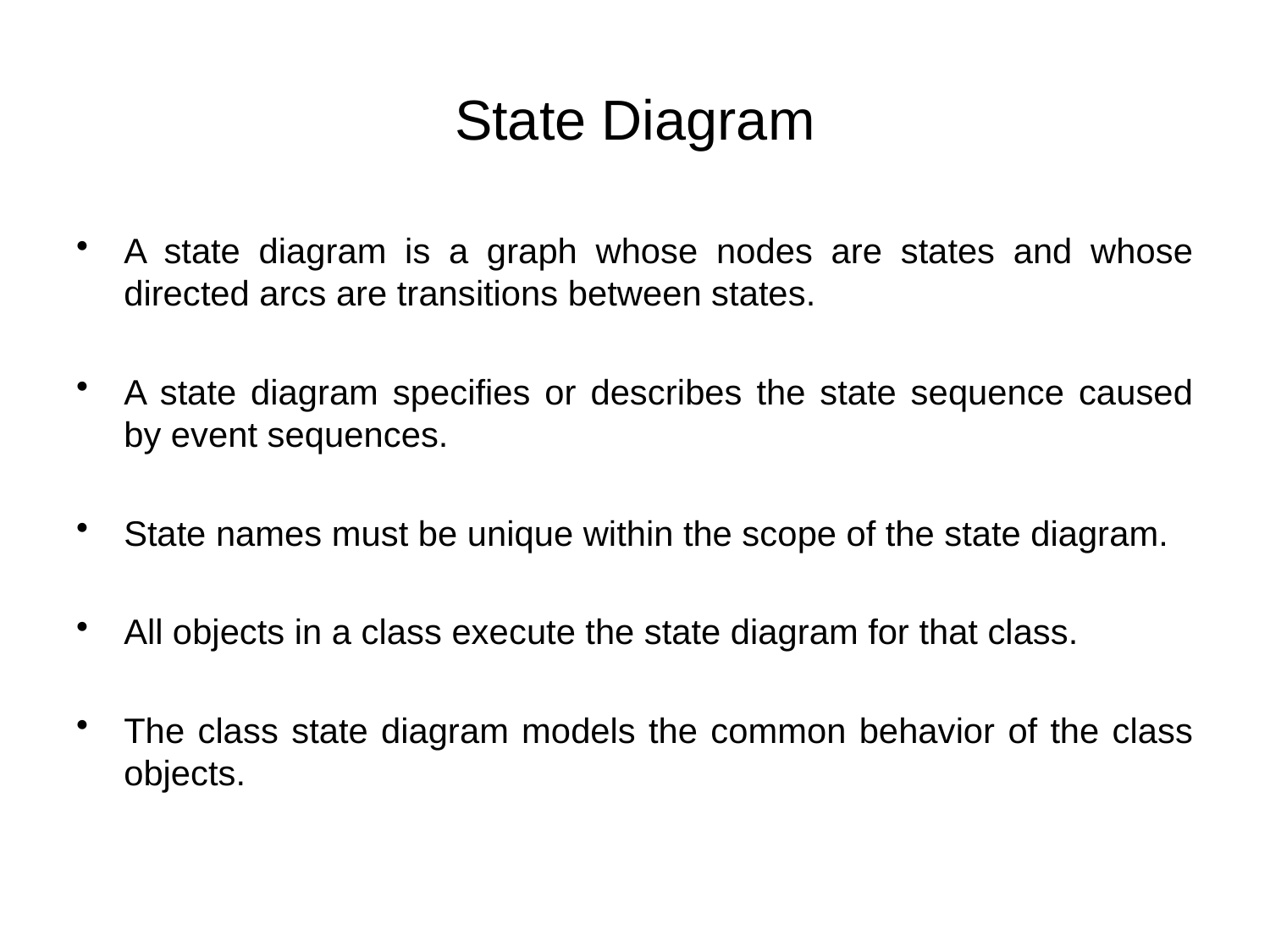

# State Diagram
A state diagram is a graph whose nodes are states and whose directed arcs are transitions between states.

A state diagram specifies or describes the state sequence caused by event sequences.

State names must be unique within the scope of the state diagram.

All objects in a class execute the state diagram for that class.

The class state diagram models the common behavior of the class objects.